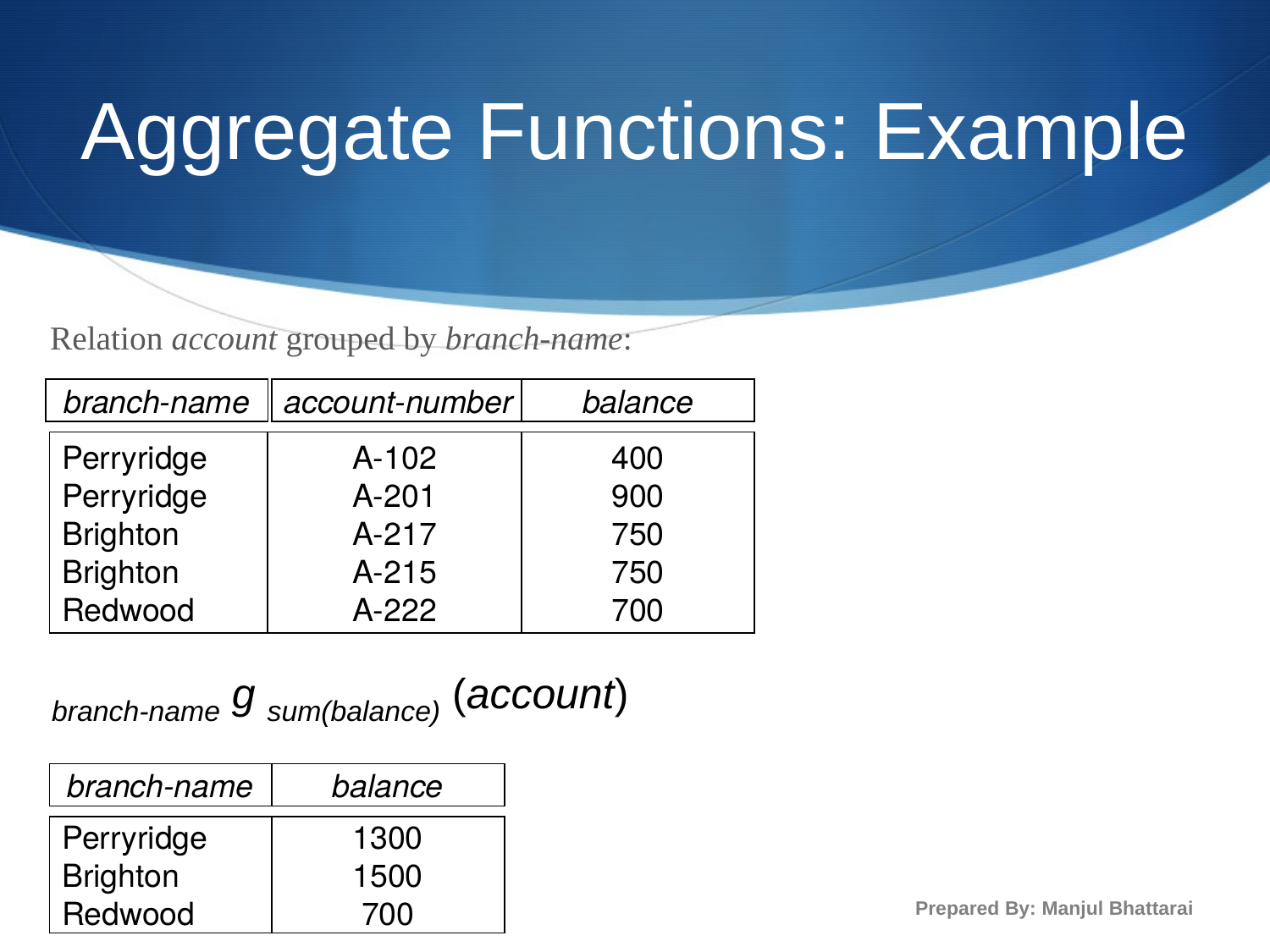

# Aggregate Functions: Example
Relation account grouped by branch-name:
branch-name
account-number
balance
Perryridge
Perryridge
Brighton
Brighton
Redwood
A-102
A-201
A-217
A-215
A-222
400
900
750
750
700
branch-name g sum(balance) (account)
branch-name
balance
Perryridge
Brighton
Redwood
1300
1500
700
Prepared By: Manjul Bhattarai